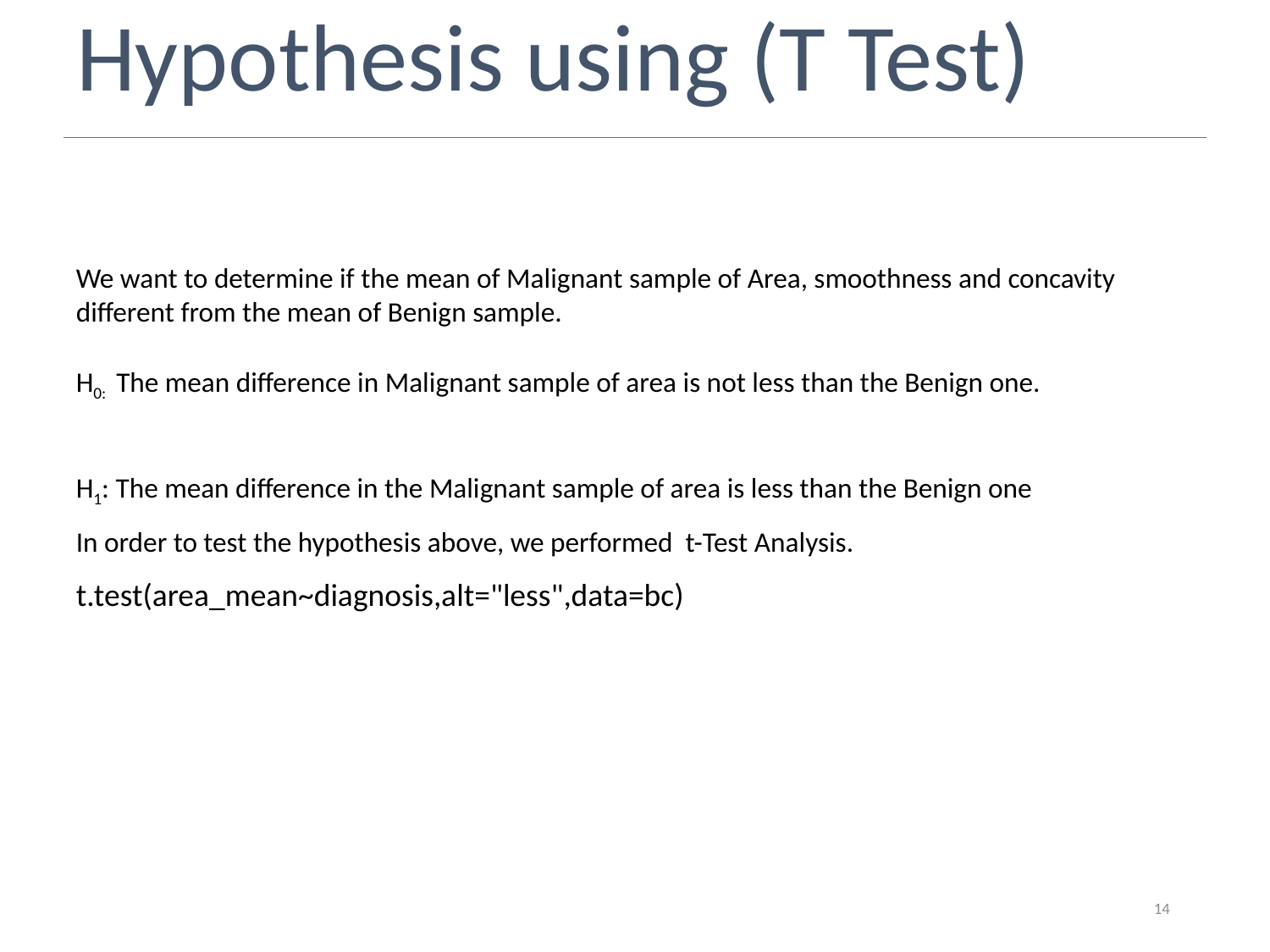

# Hypothesis using (T Test)
We want to determine if the mean of Malignant sample of Area, smoothness and concavity different from the mean of Benign sample.

H0:  The mean difference in Malignant sample of area is not less than the Benign one.

H1: The mean difference in the Malignant sample of area is less than the Benign one
In order to test the hypothesis above, we performed  t-Test Analysis.
t.test(area_mean~diagnosis,alt="less",data=bc)

14